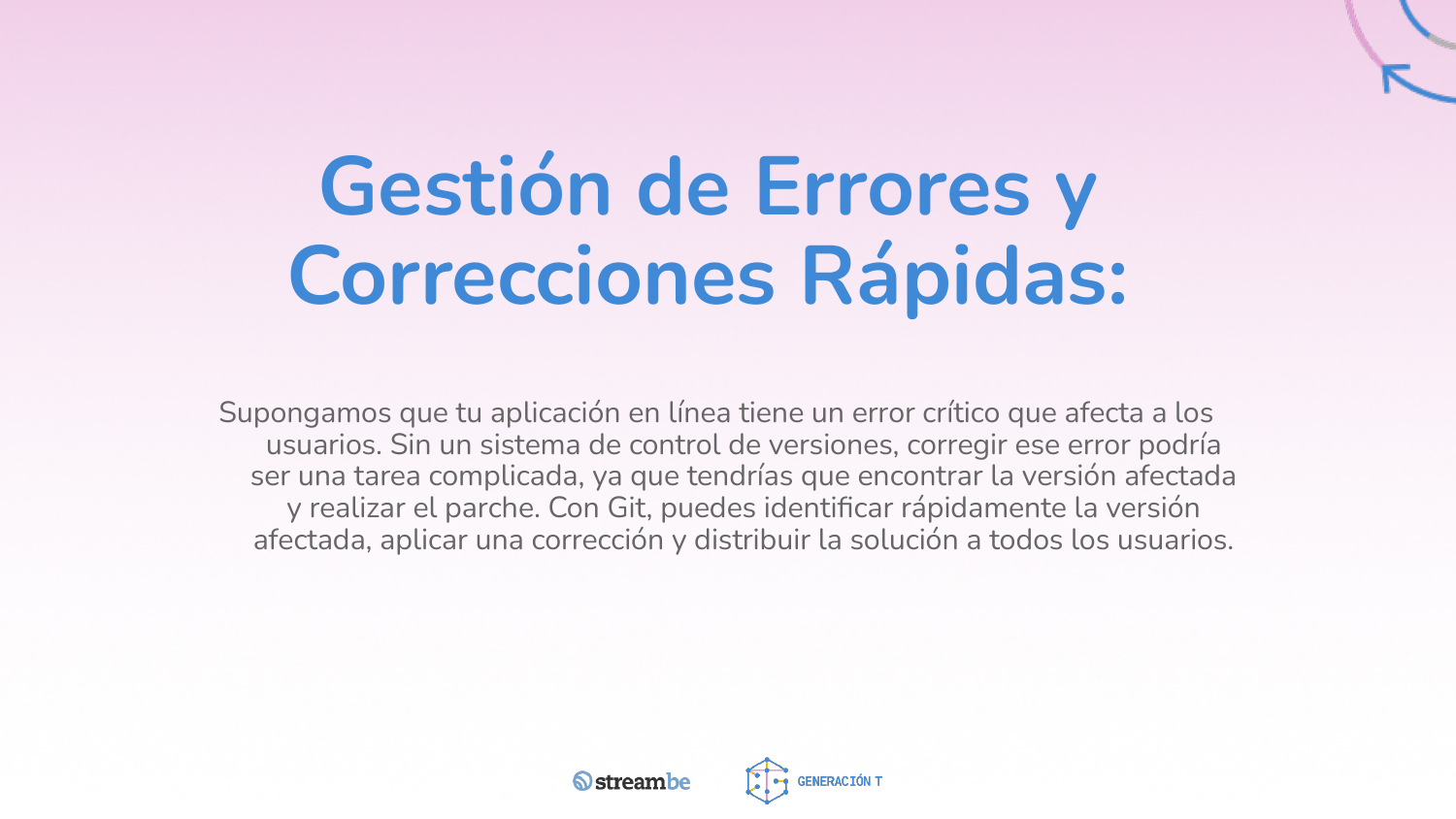

# Gestión de Errores y Correcciones Rápidas:
Supongamos que tu aplicación en línea tiene un error crítico que afecta a los usuarios. Sin un sistema de control de versiones, corregir ese error podría ser una tarea complicada, ya que tendrías que encontrar la versión afectada y realizar el parche. Con Git, puedes identificar rápidamente la versión afectada, aplicar una corrección y distribuir la solución a todos los usuarios.